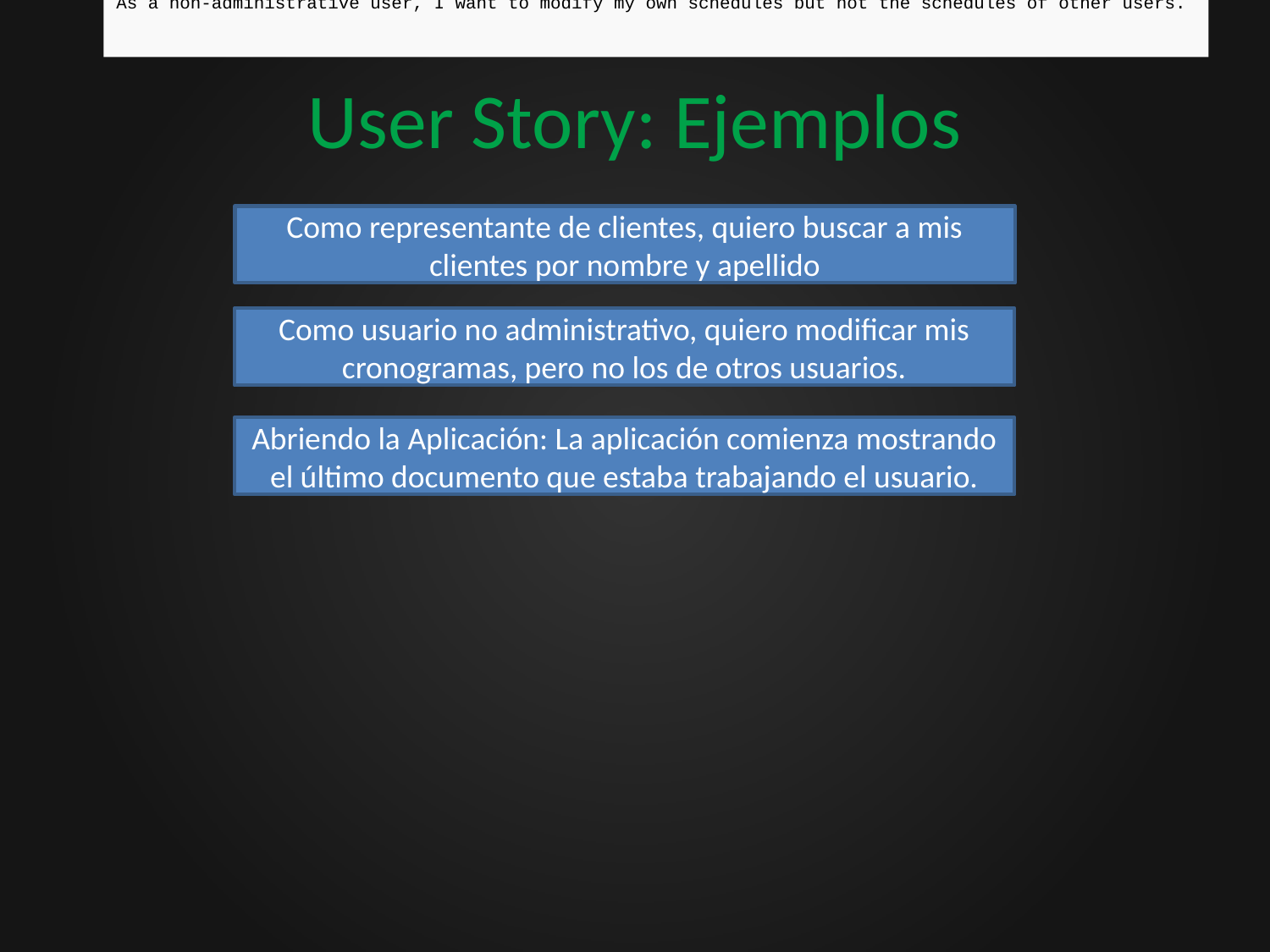

As a customer representative, I want to search for my customers by their first and last name.
As a non-administrative user, I want to modify my own schedules but not the schedules of other users.
# User Story: Ejemplos
Como representante de clientes, quiero buscar a mis clientes por nombre y apellido
Como usuario no administrativo, quiero modificar mis cronogramas, pero no los de otros usuarios.
Abriendo la Aplicación: La aplicación comienza mostrando el último documento que estaba trabajando el usuario.